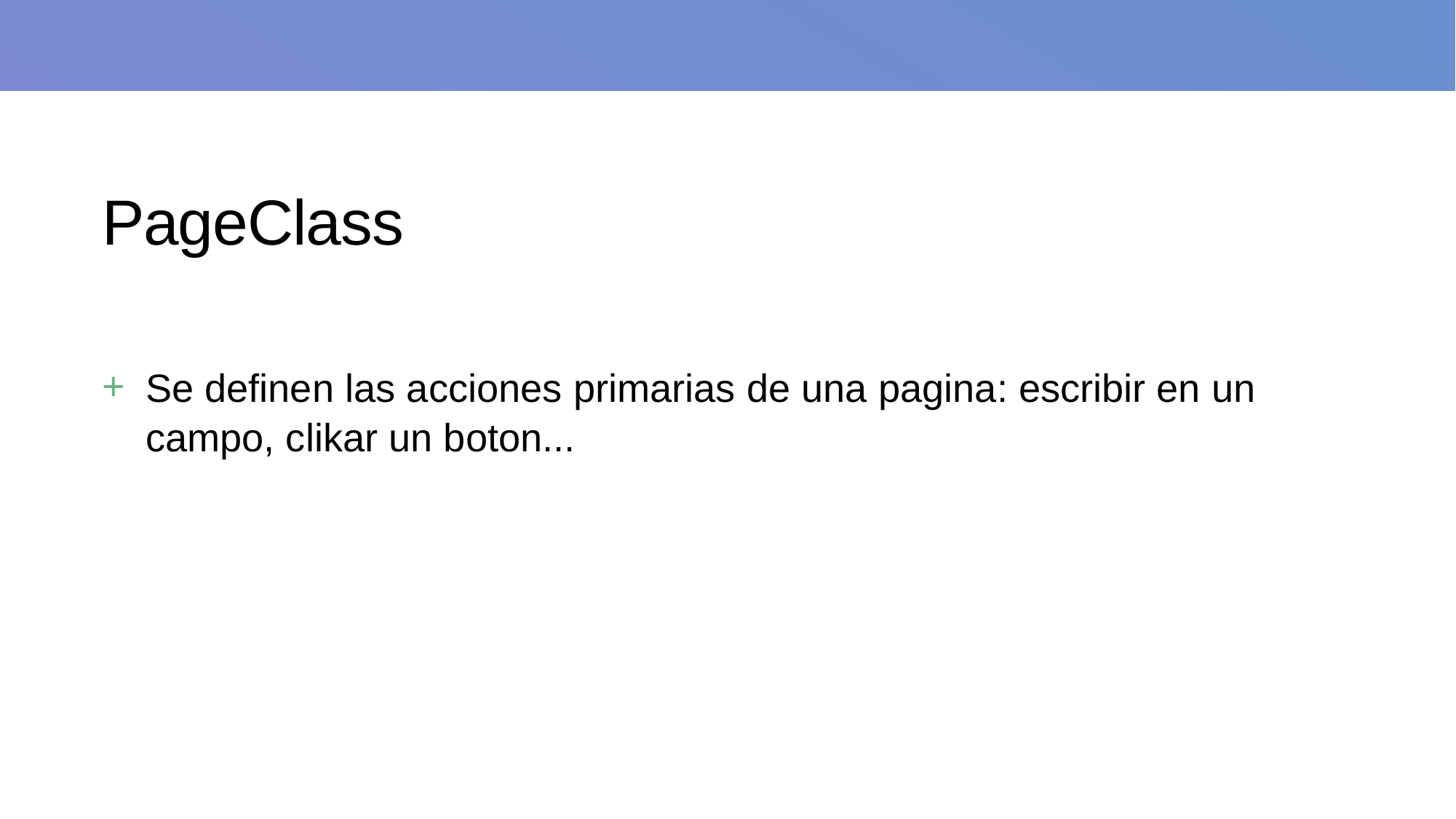

# PageClass
Se definen las acciones primarias de una pagina: escribir en un campo, clikar un boton...